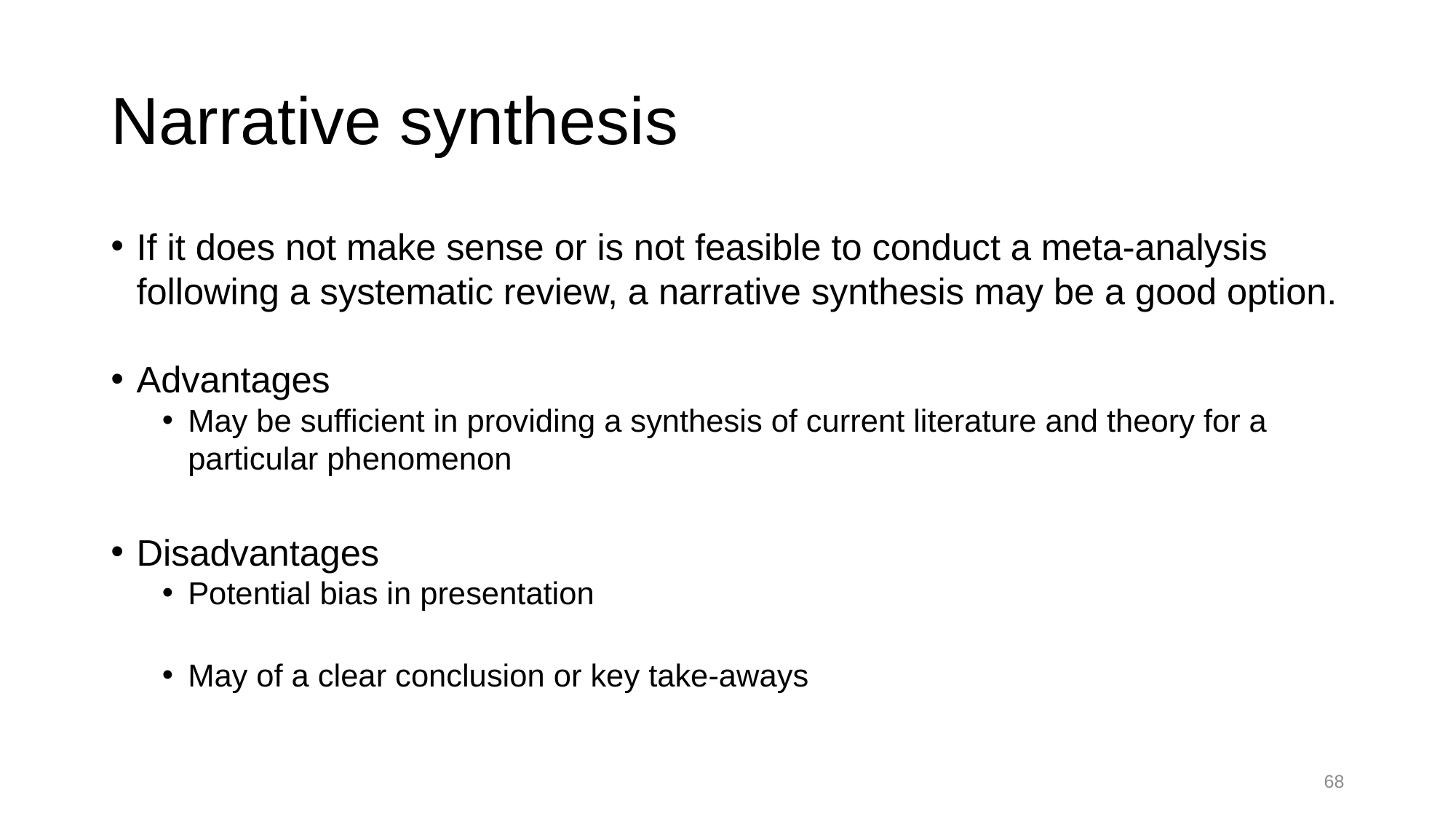

# Narrative synthesis
If it does not make sense or is not feasible to conduct a meta-analysis following a systematic review, a narrative synthesis may be a good option.

Advantages
May be sufficient in providing a synthesis of current literature and theory for a particular phenomenon

Disadvantages
Potential bias in presentation

May of a clear conclusion or key take-aways
68